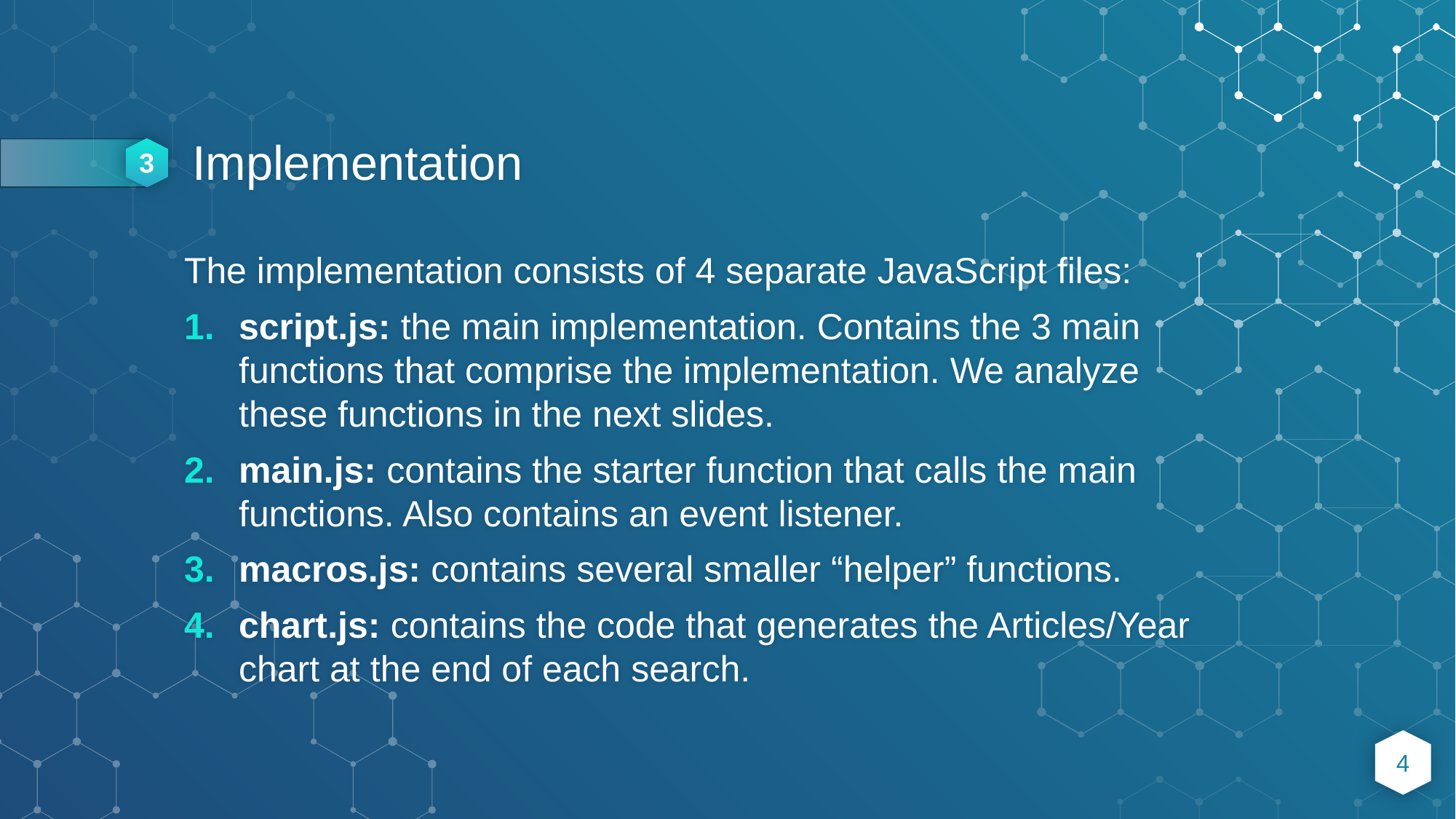

3
# Implementation
The implementation consists of 4 separate JavaScript files:
script.js: the main implementation. Contains the 3 main functions that comprise the implementation. We analyze these functions in the next slides.
main.js: contains the starter function that calls the main functions. Also contains an event listener.
macros.js: contains several smaller “helper” functions.
chart.js: contains the code that generates the Articles/Year chart at the end of each search.
4